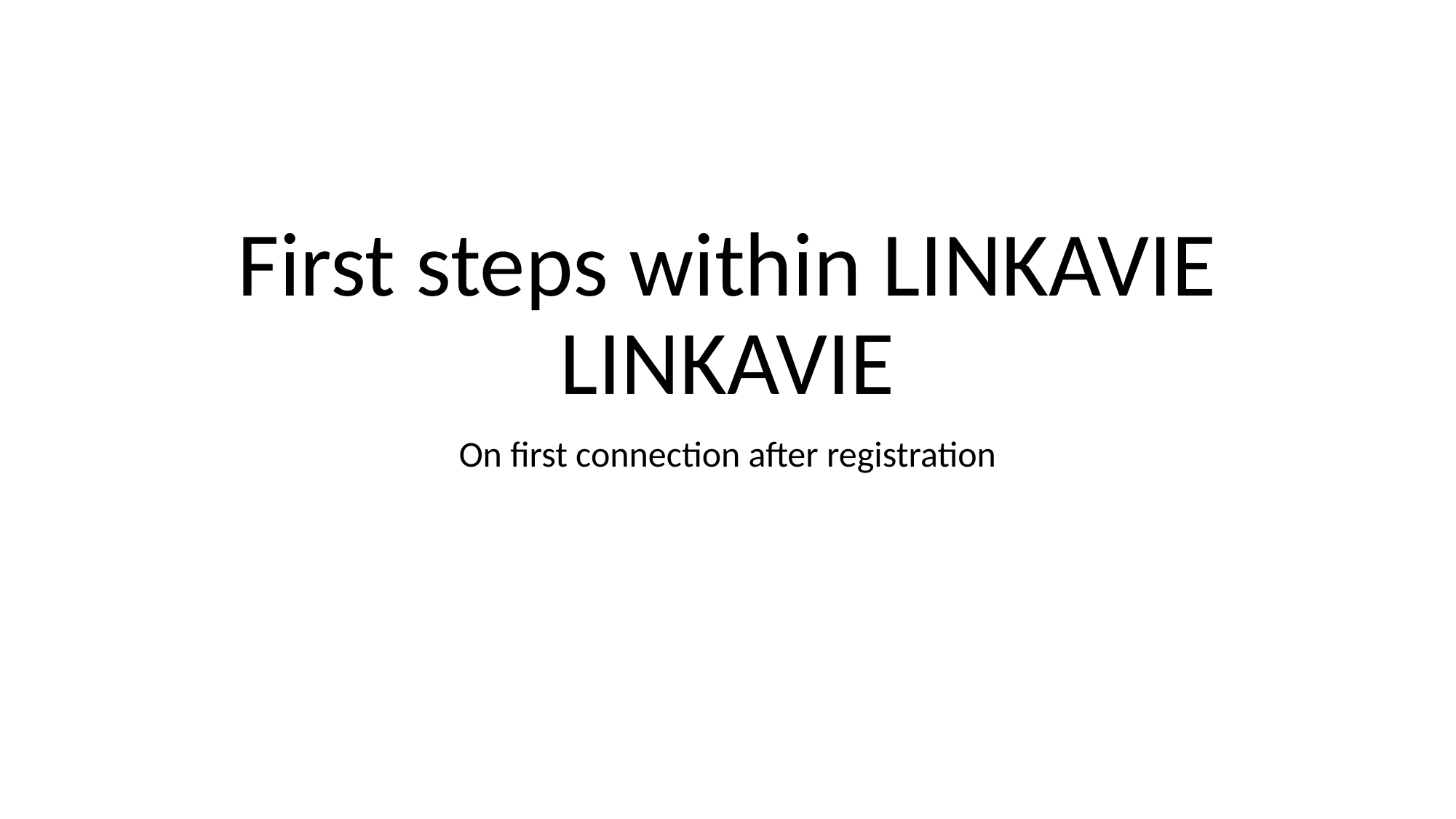

# First steps within LINKAVIE LINKAVIE
On first connection after registration